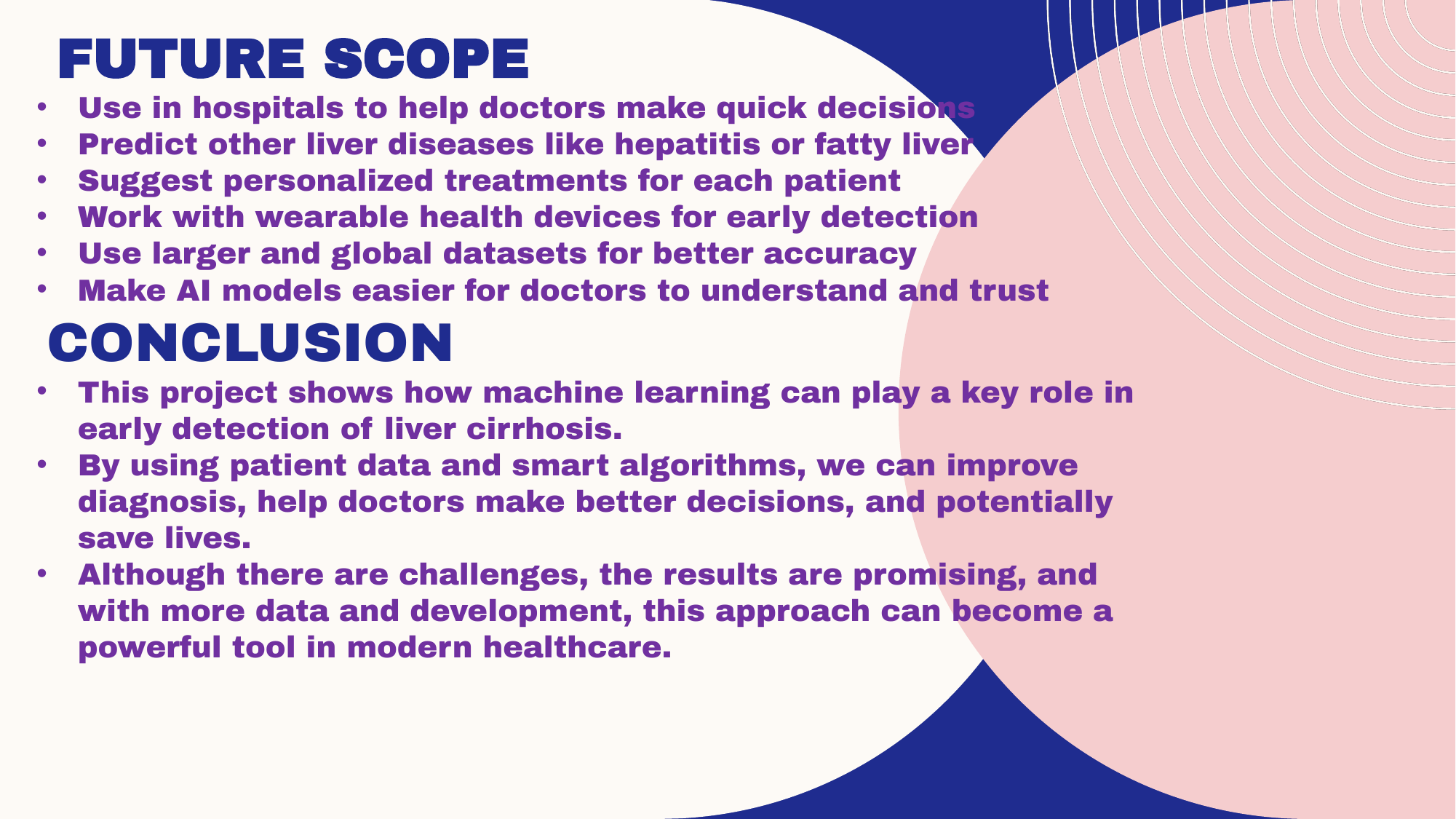

# Future scope
Use in hospitals to help doctors make quick decisions
Predict other liver diseases like hepatitis or fatty liver
Suggest personalized treatments for each patient
Work with wearable health devices for early detection
Use larger and global datasets for better accuracy
Make AI models easier for doctors to understand and trust
 CONCLUSION
This project shows how machine learning can play a key role in early detection of liver cirrhosis.
By using patient data and smart algorithms, we can improve diagnosis, help doctors make better decisions, and potentially save lives.
Although there are challenges, the results are promising, and with more data and development, this approach can become a powerful tool in modern healthcare.